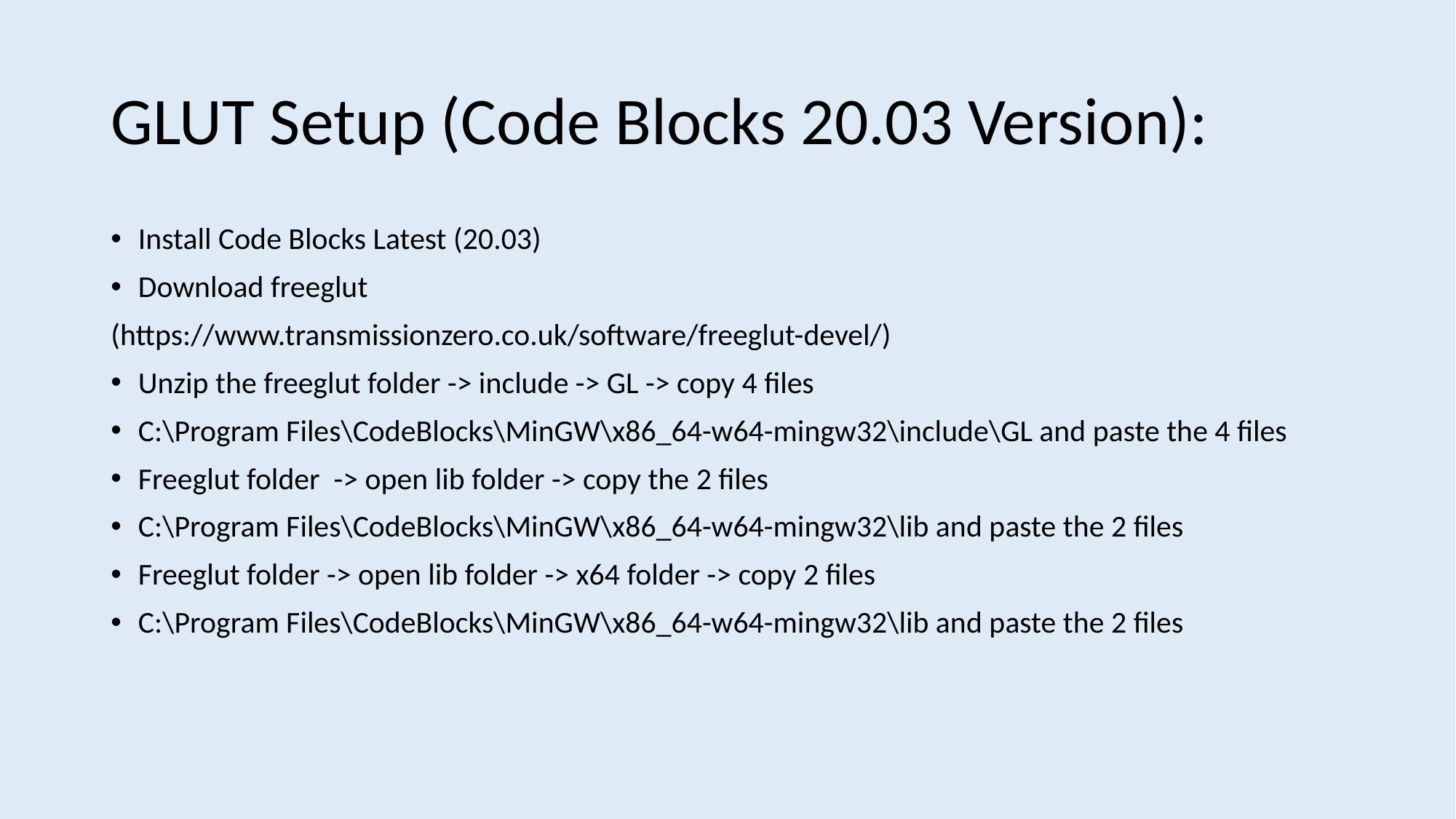

# GLUT Setup (Code Blocks 20.03 Version):​
Install Code Blocks Latest (20.03)​
Download freeglut​
(https://www.transmissionzero.co.uk/software/freeglut-devel/)​
Unzip the freeglut folder -> include -> GL -> copy 4 files​
C:\Program Files\CodeBlocks\MinGW\x86_64-w64-mingw32\include\GL and paste the 4 files​
Freeglut folder  -> open lib folder -> copy the 2 files​
C:\Program Files\CodeBlocks\MinGW\x86_64-w64-mingw32\lib and paste the 2 files​
Freeglut folder -> open lib folder -> x64 folder -> copy 2 files​
C:\Program Files\CodeBlocks\MinGW\x86_64-w64-mingw32\lib and paste the 2 files​